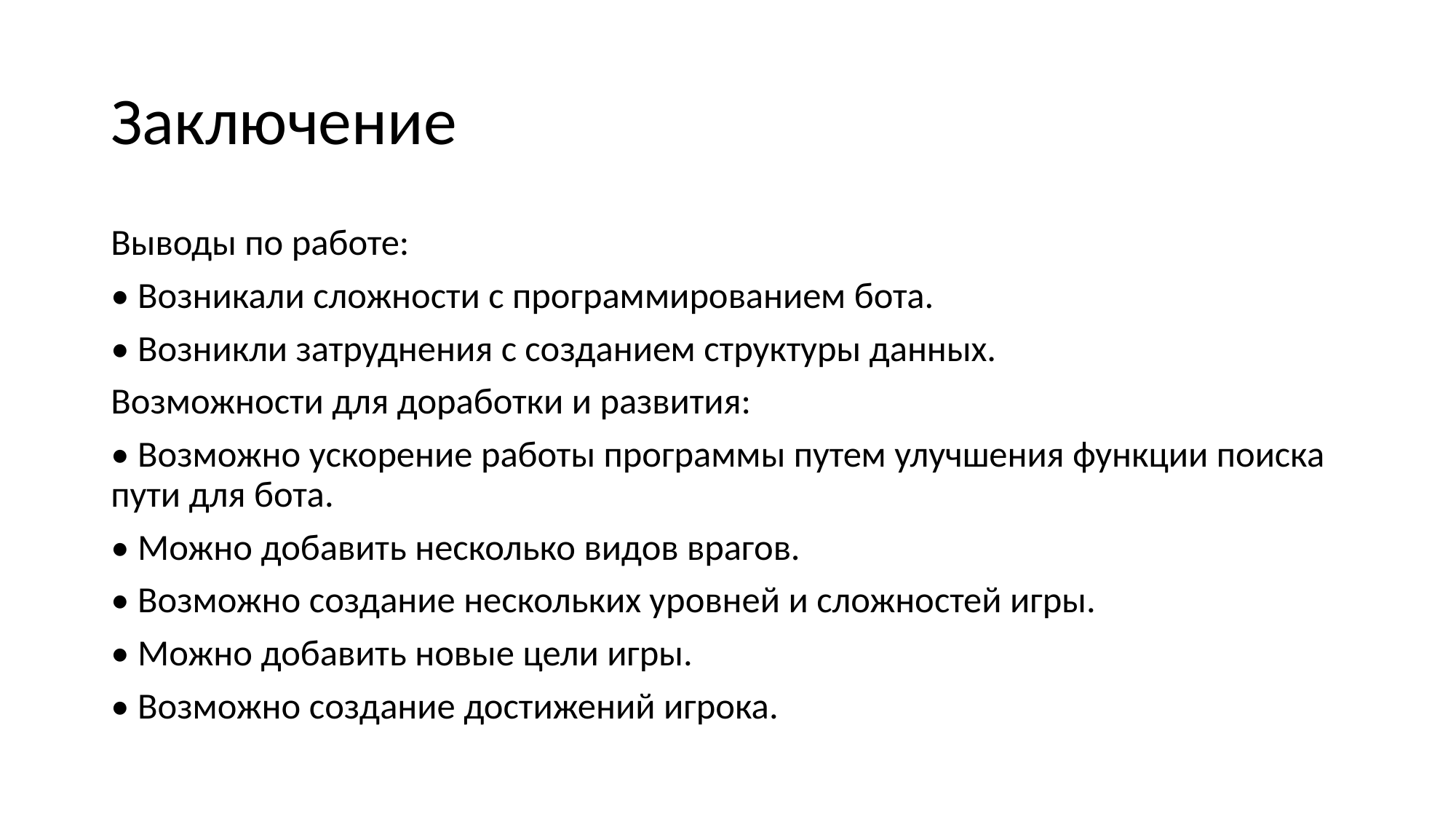

# Заключение
Выводы по работе:
• Возникали сложности с программированием бота.
• Возникли затруднения с созданием структуры данных.
Возможности для доработки и развития:
• Возможно ускорение работы программы путем улучшения функции поиска пути для бота.
• Можно добавить несколько видов врагов.
• Возможно создание нескольких уровней и сложностей игры.
• Можно добавить новые цели игры.
• Возможно создание достижений игрока.